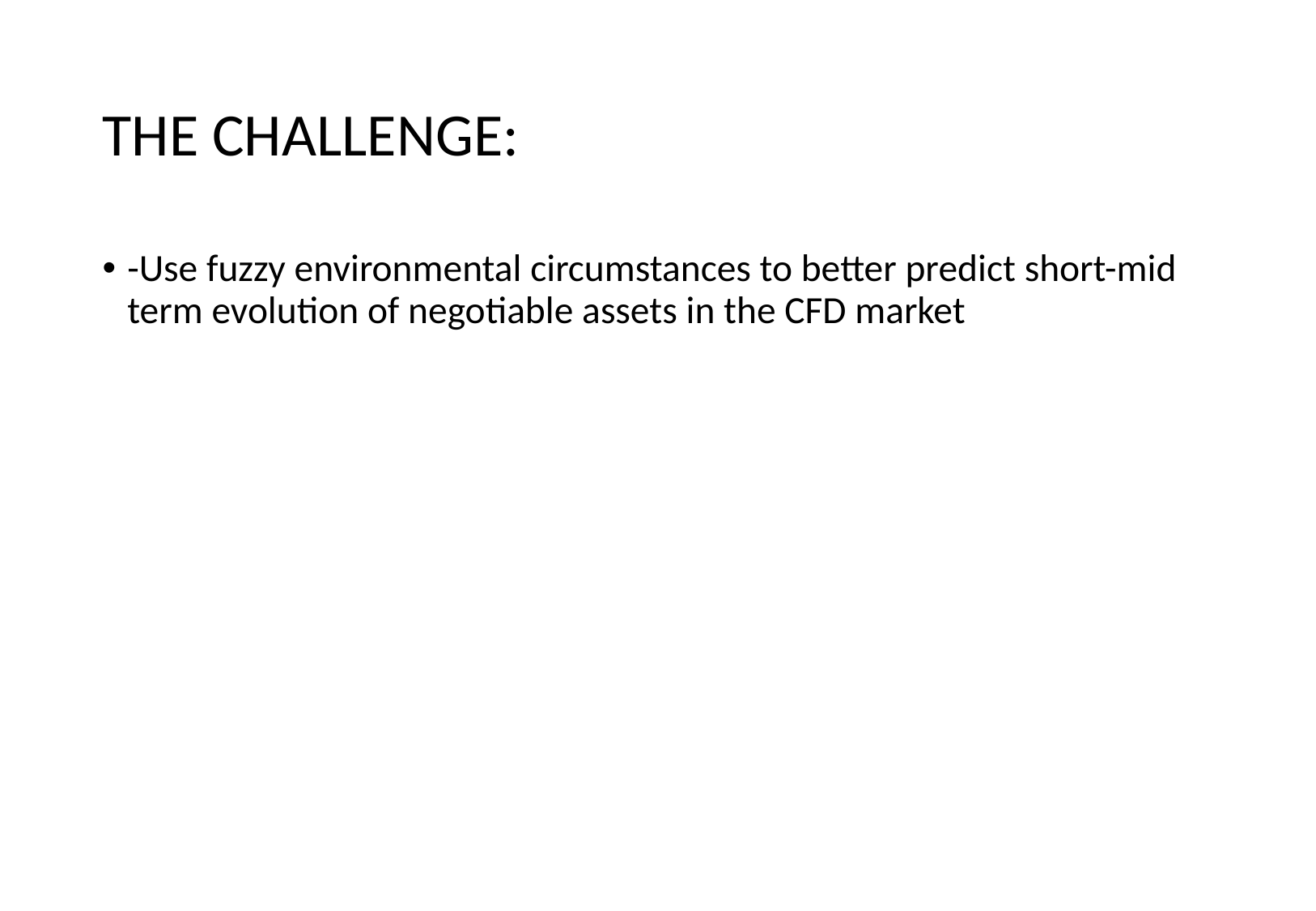

# THE CHALLENGE:
-Use fuzzy environmental circumstances to better predict short-mid term evolution of negotiable assets in the CFD market